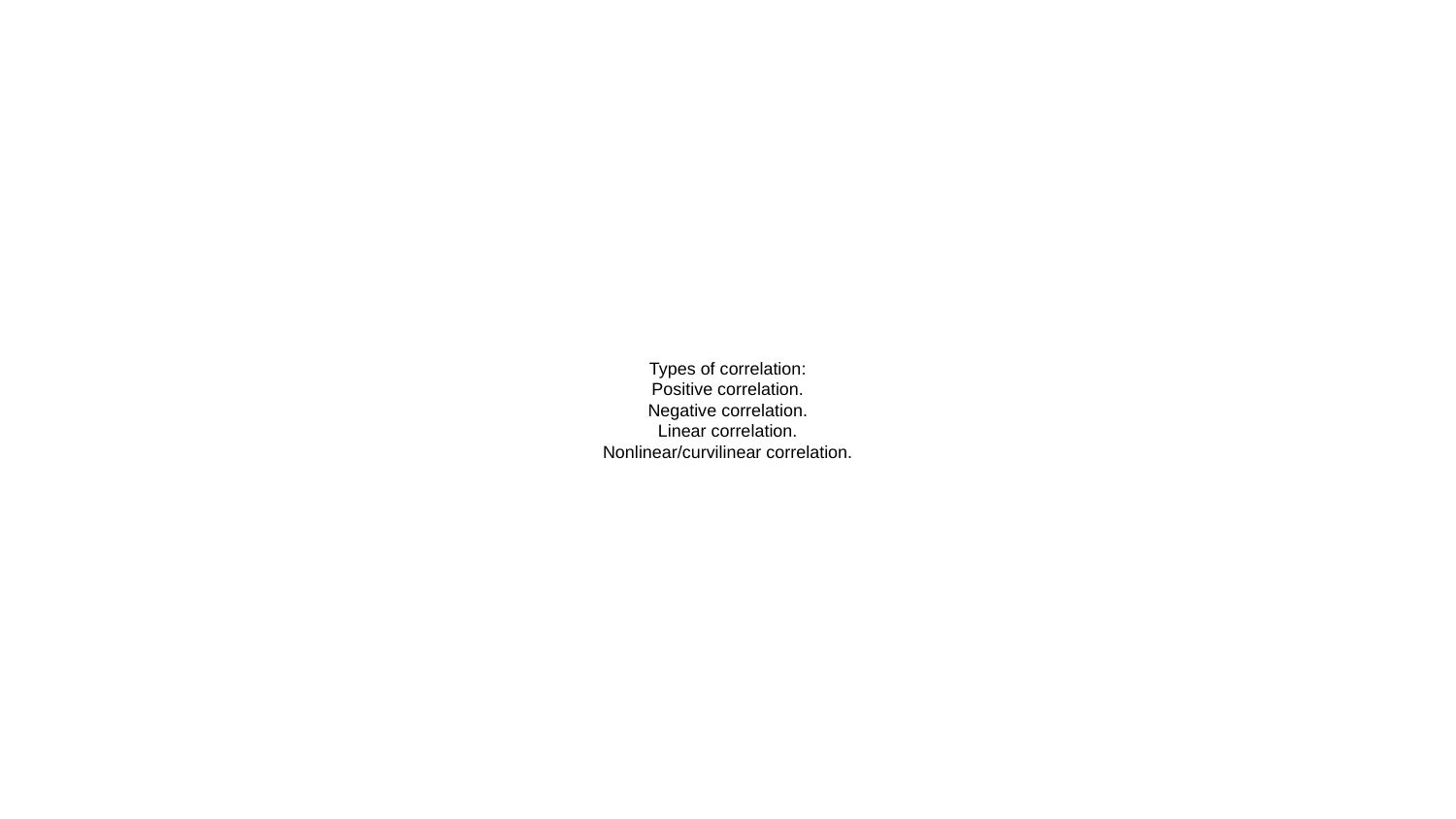

# Types of correlation:
Positive correlation.
Negative correlation.
Linear correlation.
Nonlinear/curvilinear correlation.